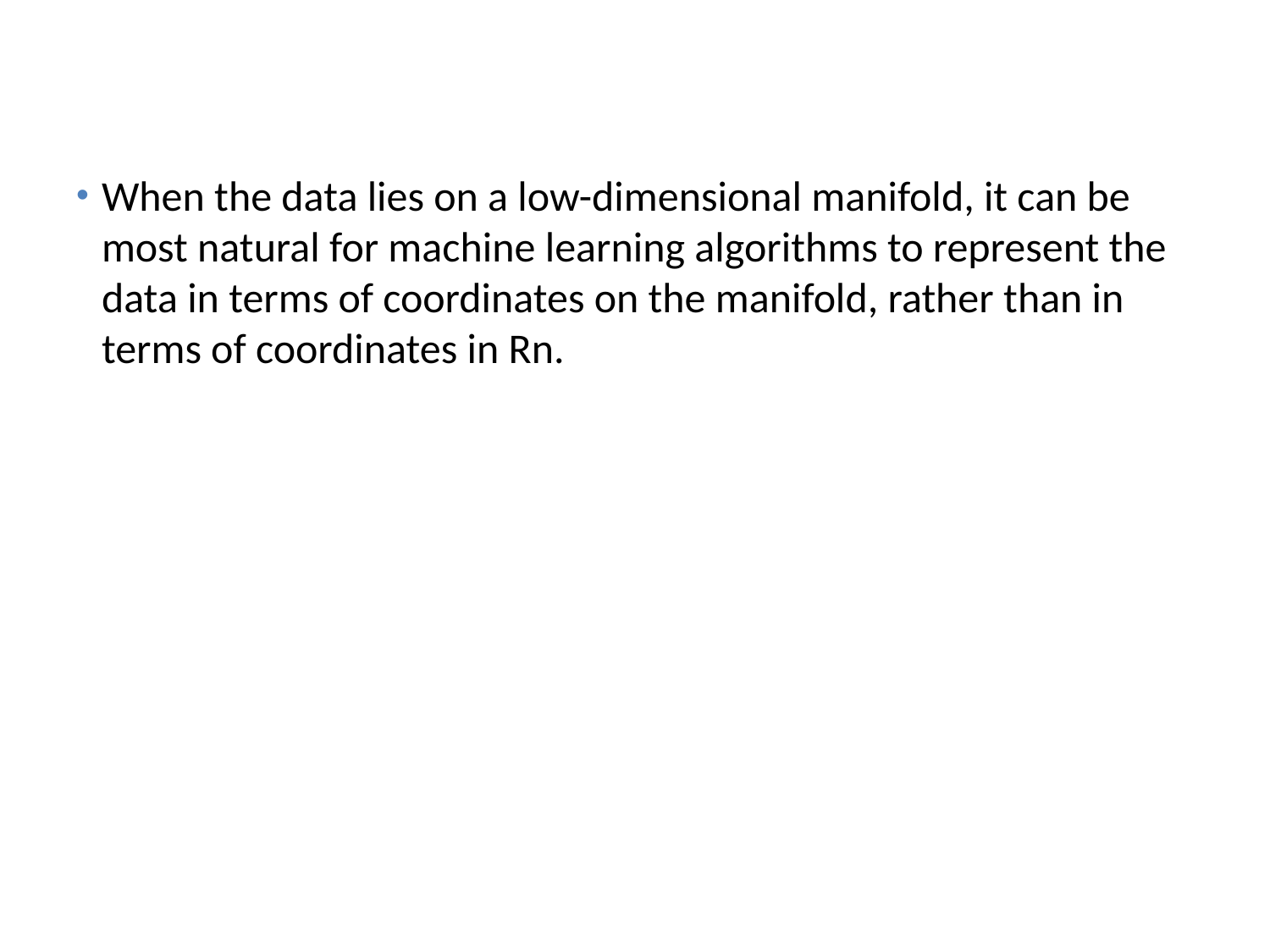

#
When the data lies on a low-dimensional manifold, it can be most natural for machine learning algorithms to represent the data in terms of coordinates on the manifold, rather than in terms of coordinates in Rn.